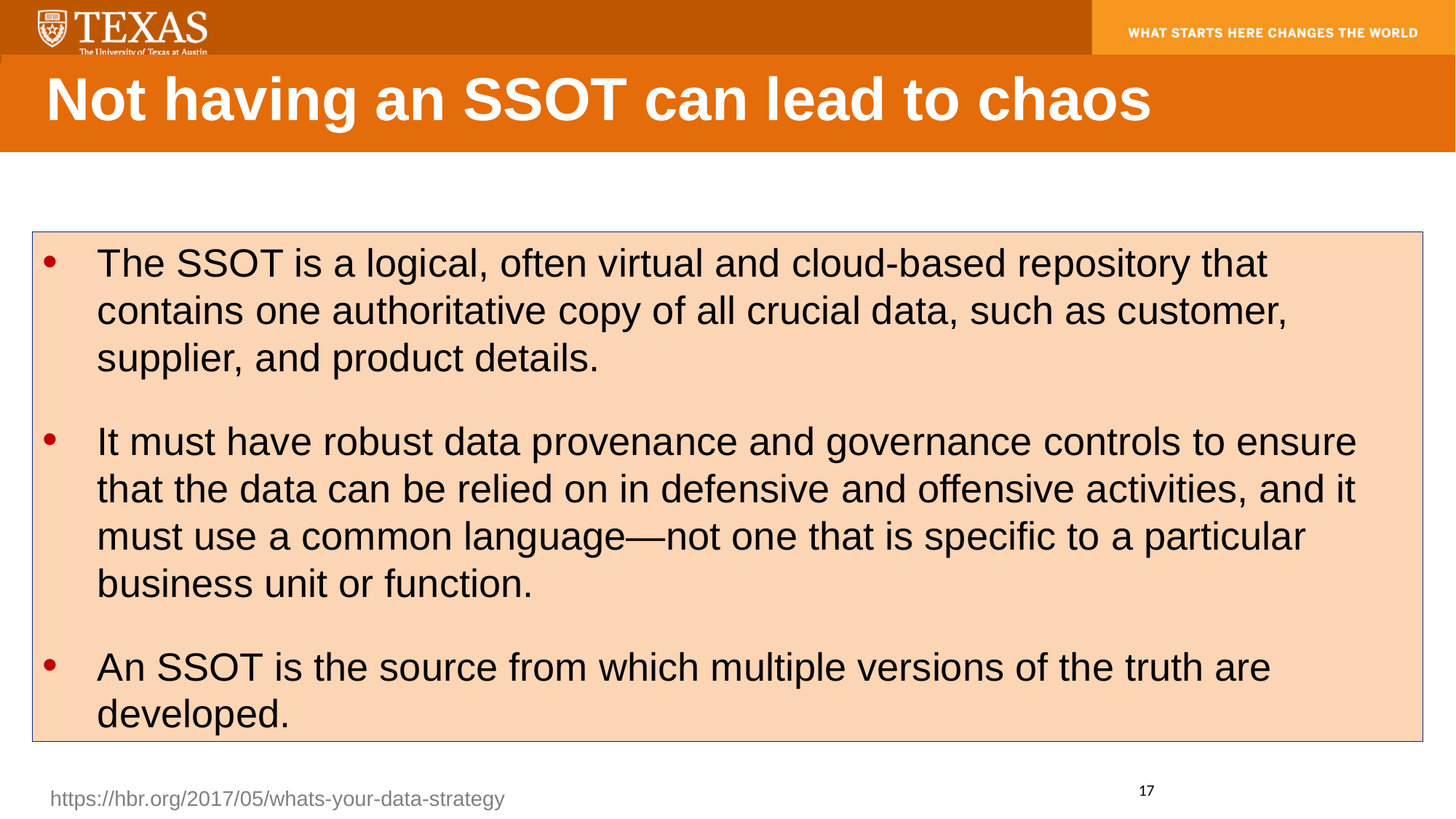

Not having an SSOT can lead to chaos

The SSOT is a logical, often virtual and cloud-based repository that contains one authoritative copy of all crucial data, such as customer, supplier, and product details.
It must have robust data provenance and governance controls to ensure that the data can be relied on in defensive and offensive activities, and it must use a common language—not one that is specific to a particular business unit or function.
An SSOT is the source from which multiple versions of the truth are developed.
17
https://hbr.org/2017/05/whats-your-data-strategy